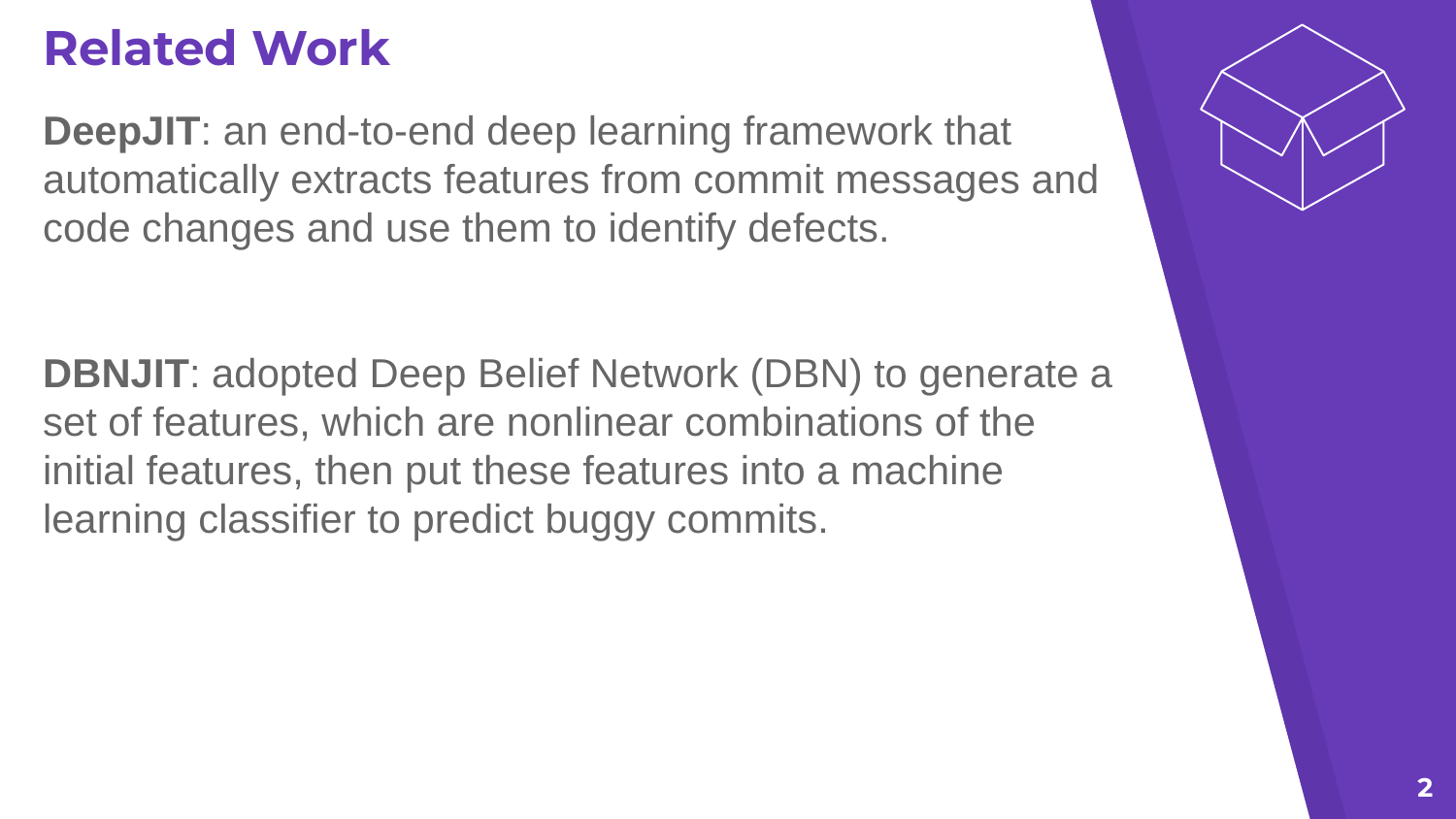

# Related Work

DeepJIT: an end-to-end deep learning framework that automatically extracts features from commit messages and code changes and use them to identify defects.
DBNJIT: adopted Deep Belief Network (DBN) to generate a set of features, which are nonlinear combinations of the initial features, then put these features into a machine learning classifier to predict buggy commits.
2